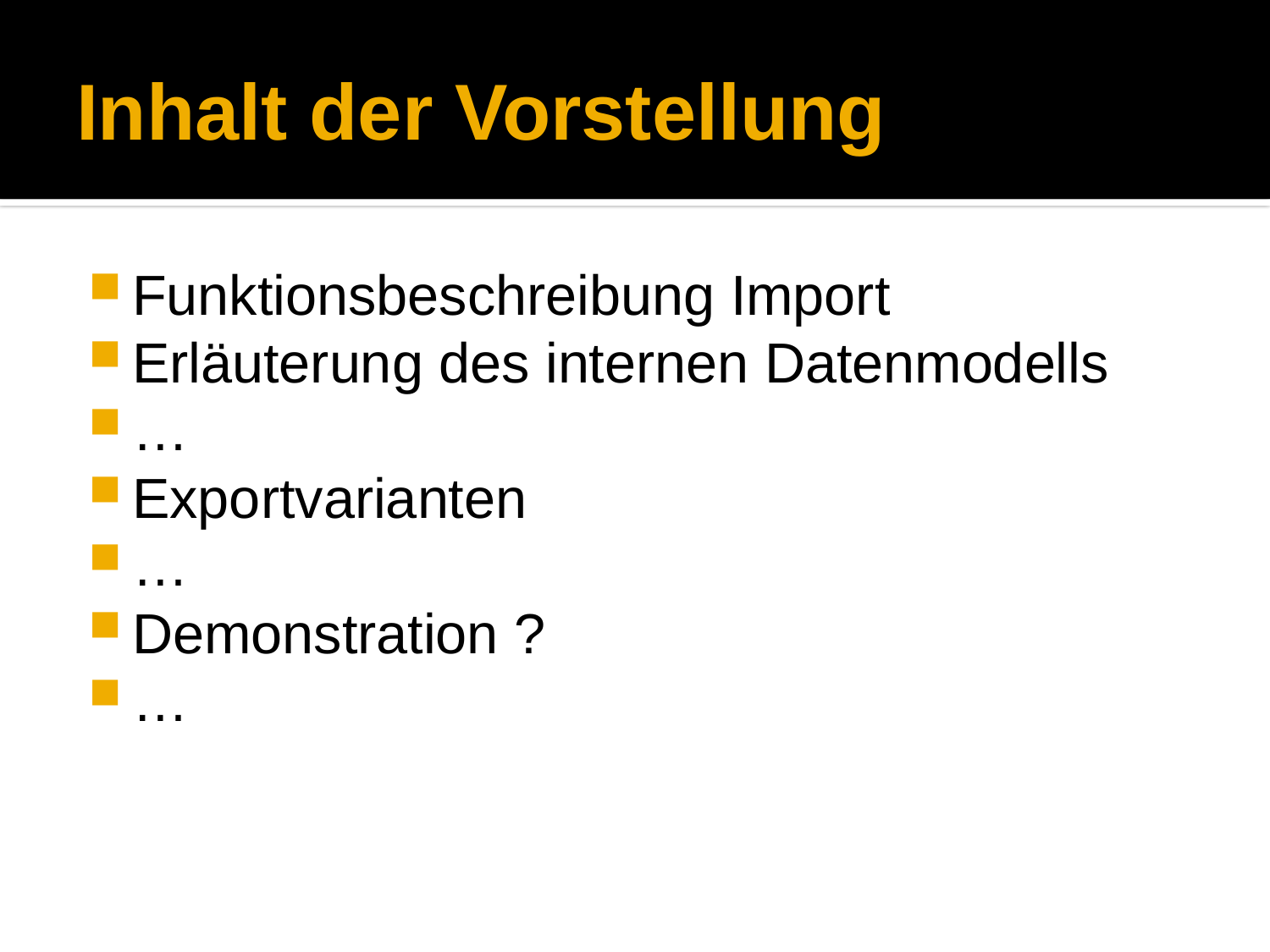

# Inhalt der Vorstellung
Funktionsbeschreibung Import
Erläuterung des internen Datenmodells
…
Exportvarianten
…
Demonstration ?
…